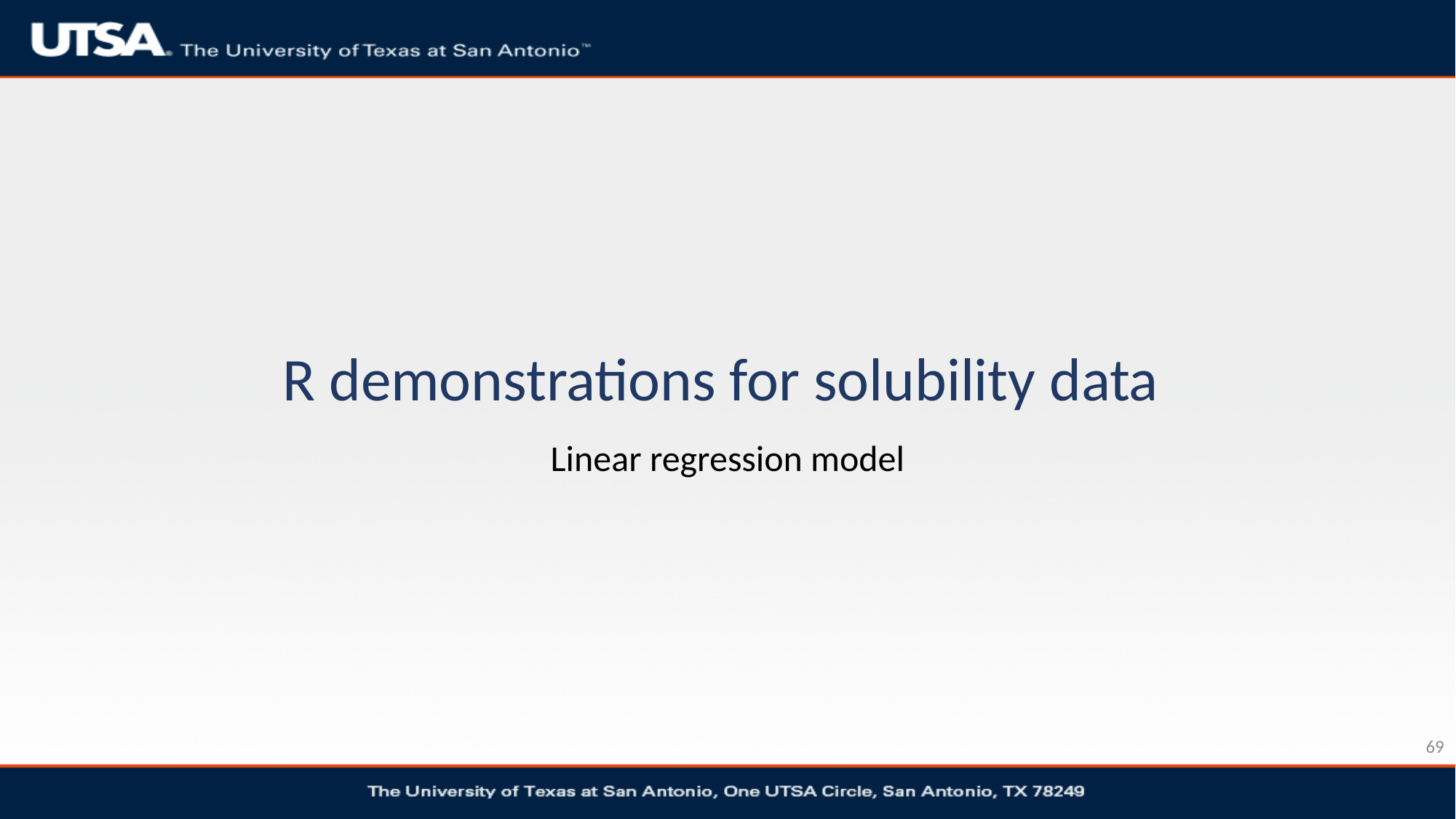

# R demonstrations for solubility data
Linear regression model
69